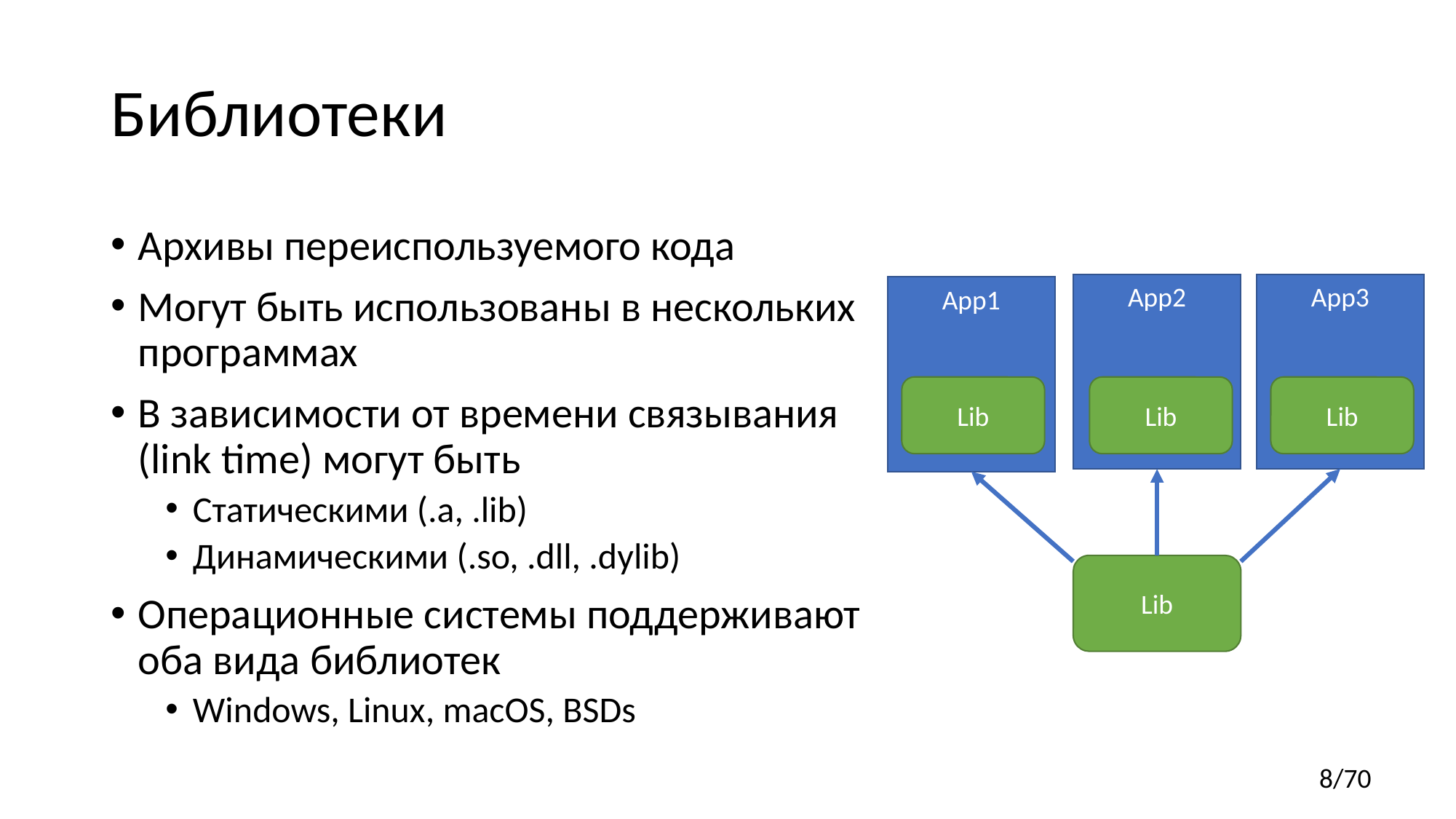

# Библиотеки
Архивы переиспользуемого кода
Могут быть использованы в нескольких программах
В зависимости от времени связывания (link time) могут быть
Статическими (.a, .lib)
Динамическими (.so, .dll, .dylib)
Операционные системы поддерживают оба вида библиотек
Windows, Linux, macOS, BSDs
App3
App2
App1
Lib
Lib
Lib
Lib